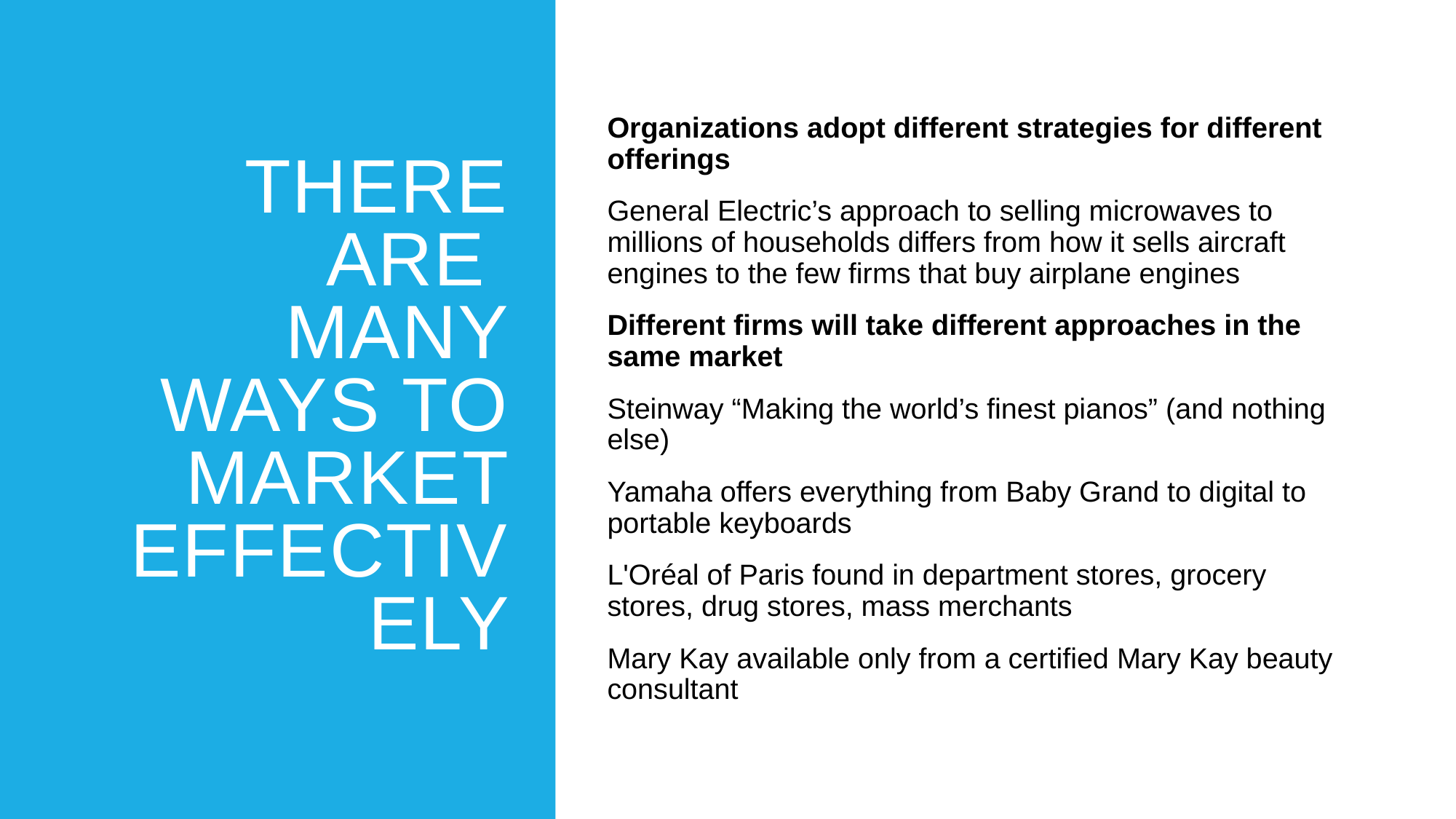

# There are  Many Ways To Market Effectively
Organizations adopt different strategies for different offerings
General Electric’s approach to selling microwaves to millions of households differs from how it sells aircraft engines to the few firms that buy airplane engines
Different firms will take different approaches in the same market
Steinway “Making the world’s finest pianos” (and nothing else)
Yamaha offers everything from Baby Grand to digital to portable keyboards
L'Oréal of Paris found in department stores, grocery stores, drug stores, mass merchants
Mary Kay available only from a certified Mary Kay beauty consultant